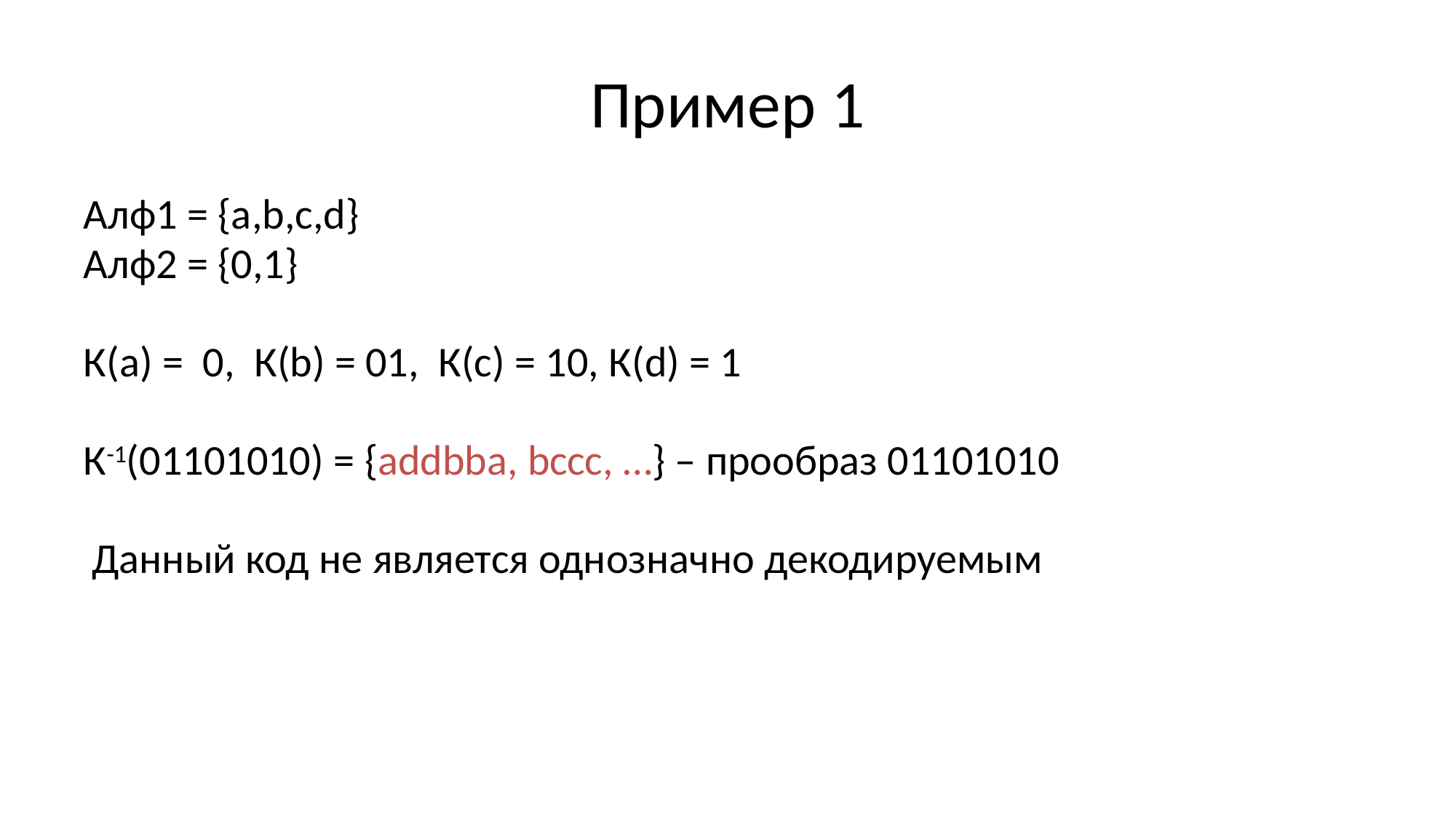

# Пример 1
Алф1 = {a,b,c,d}
Алф2 = {0,1}

К(а) =  0,  К(b) = 01,  К(с) = 10, К(d) = 1

К-1(01101010) = {addbba, bссс, …} – прообраз 01101010

Данный код не является однозначно декодируемым